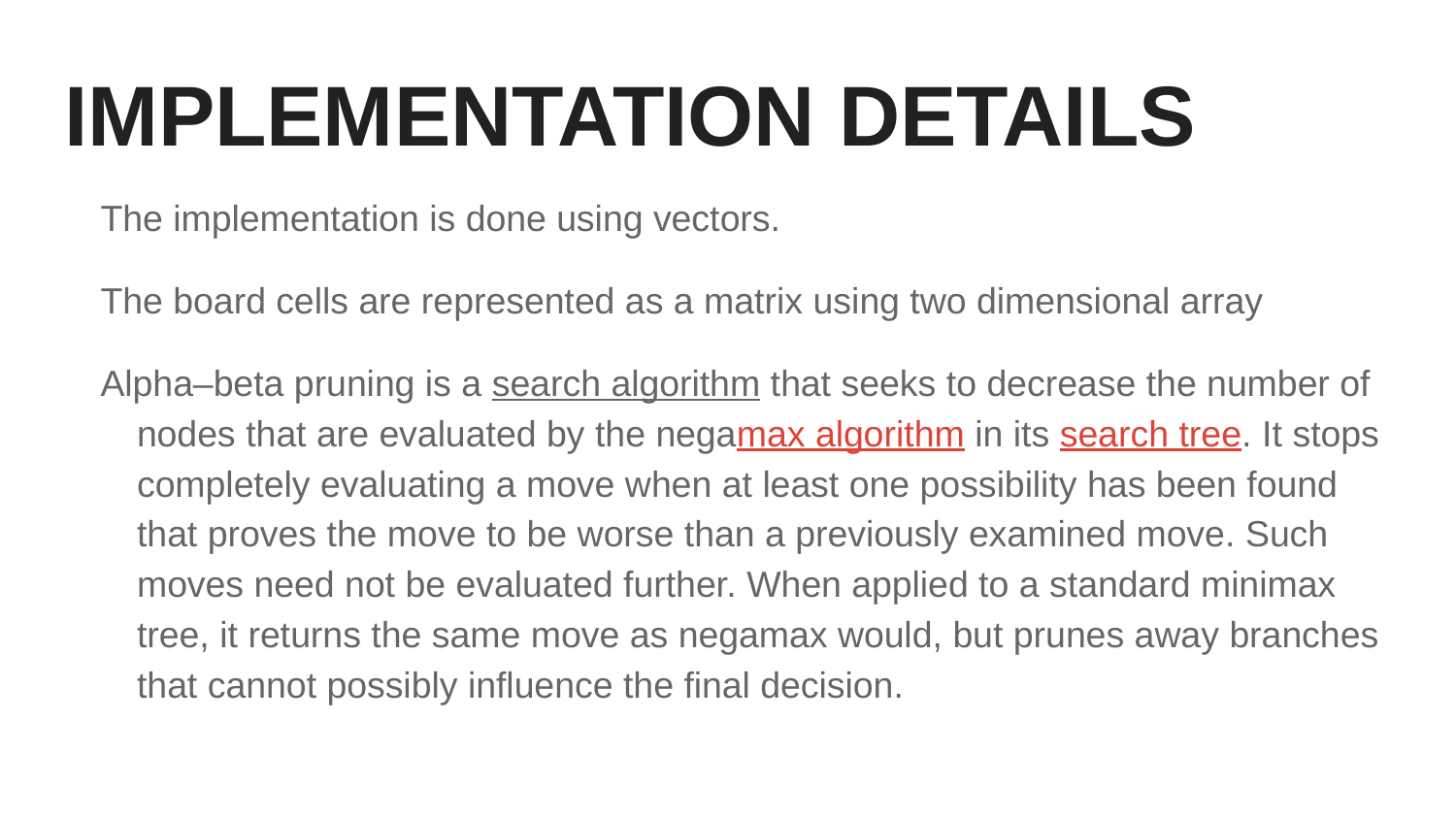

# IMPLEMENTATION DETAILS
The implementation is done using vectors.
The board cells are represented as a matrix using two dimensional array
Alpha–beta pruning is a search algorithm that seeks to decrease the number of nodes that are evaluated by the negamax algorithm in its search tree. It stops completely evaluating a move when at least one possibility has been found that proves the move to be worse than a previously examined move. Such moves need not be evaluated further. When applied to a standard minimax tree, it returns the same move as negamax would, but prunes away branches that cannot possibly influence the final decision.